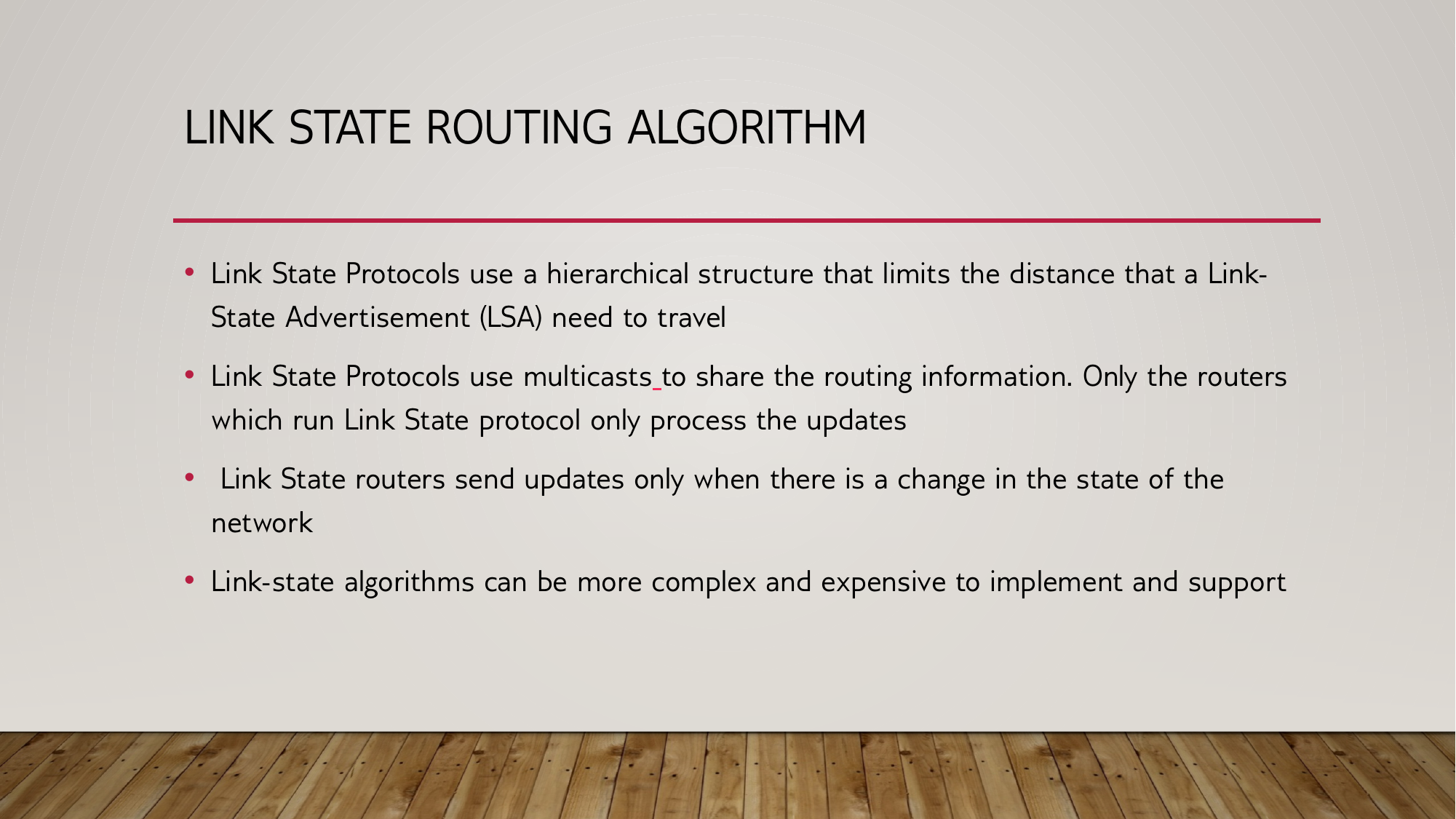

# Link state routing algorithm
Link State Protocols use a hierarchical structure that limits the distance that a Link-State Advertisement (LSA) need to travel
Link State Protocols use multicasts to share the routing information. Only the routers which run Link State protocol only process the updates
 Link State routers send updates only when there is a change in the state of the network
Link-state algorithms can be more complex and expensive to implement and support